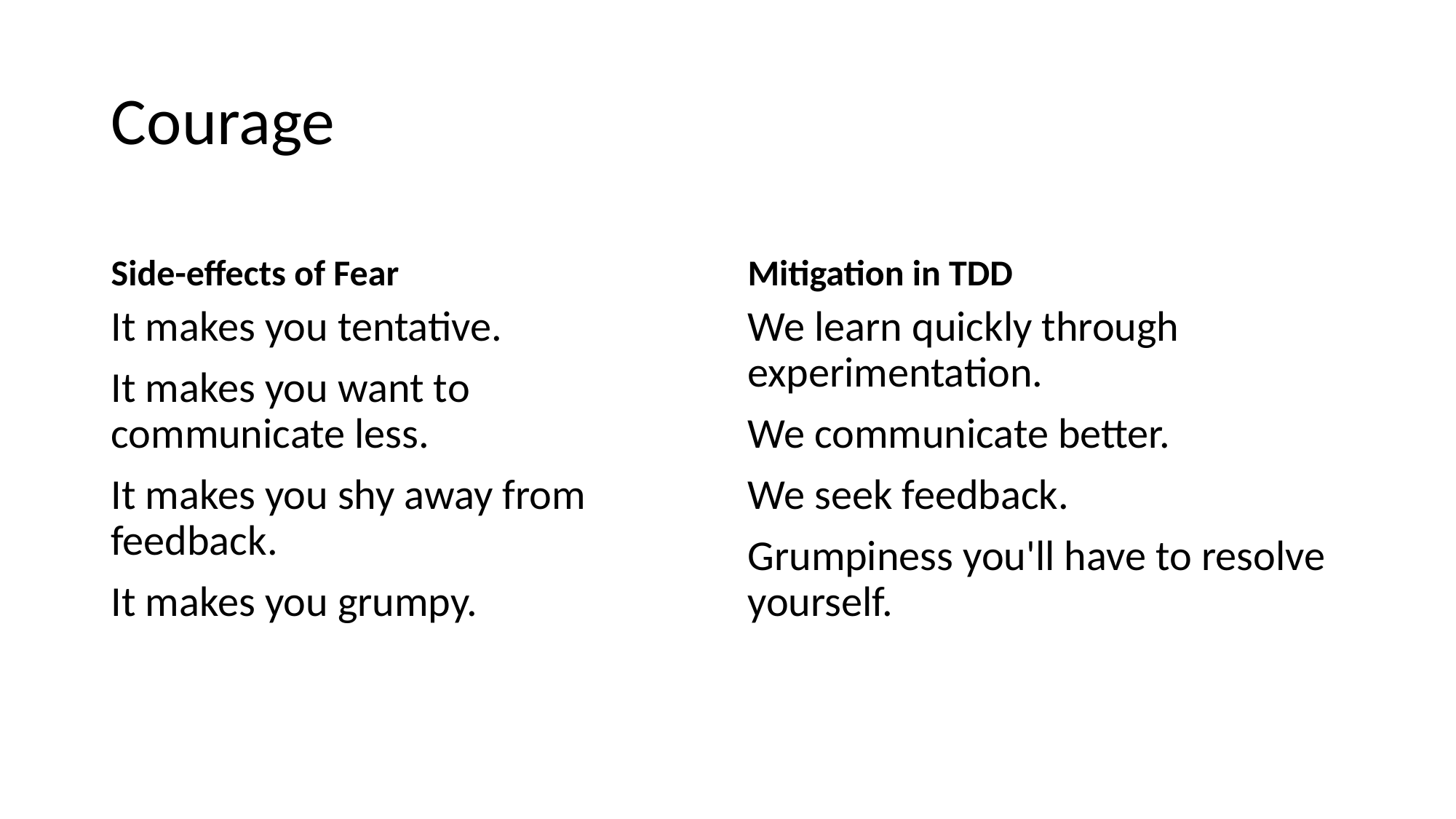

# Courage
Side-effects of Fear
Mitigation in TDD
It makes you tentative.
It makes you want to communicate less.
It makes you shy away from feedback.
It makes you grumpy.
We learn quickly through experimentation.
We communicate better.
We seek feedback.
Grumpiness you'll have to resolve yourself.